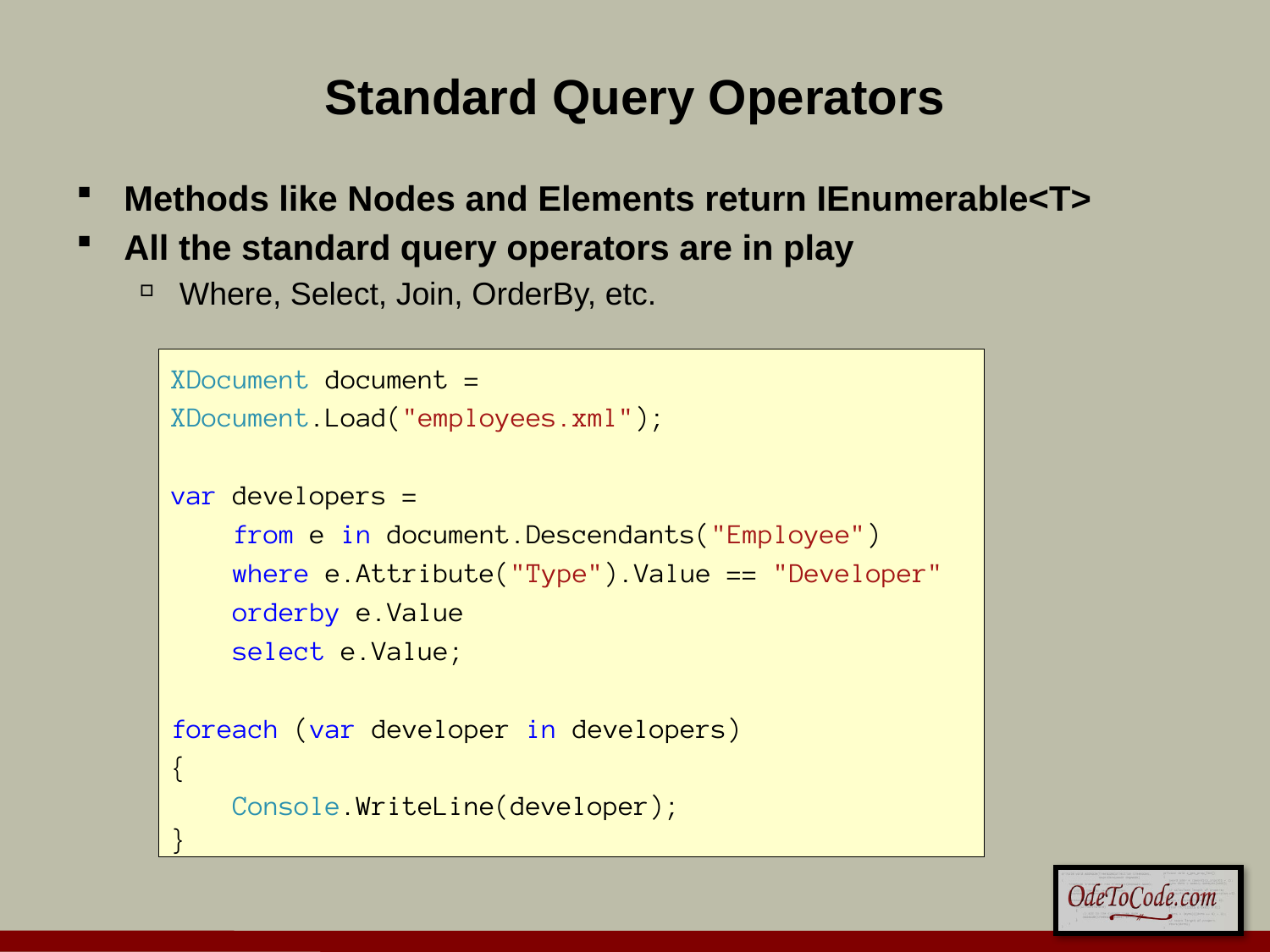

# Standard Query Operators
Methods like Nodes and Elements return IEnumerable<T>
All the standard query operators are in play
Where, Select, Join, OrderBy, etc.
XDocument document = XDocument.Load("employees.xml");

var developers =
    from e in document.Descendants("Employee")
    where e.Attribute("Type").Value == "Developer"
    orderby e.Value
    select e.Value;

foreach (var developer in developers)
{
    Console.WriteLine(developer);
}